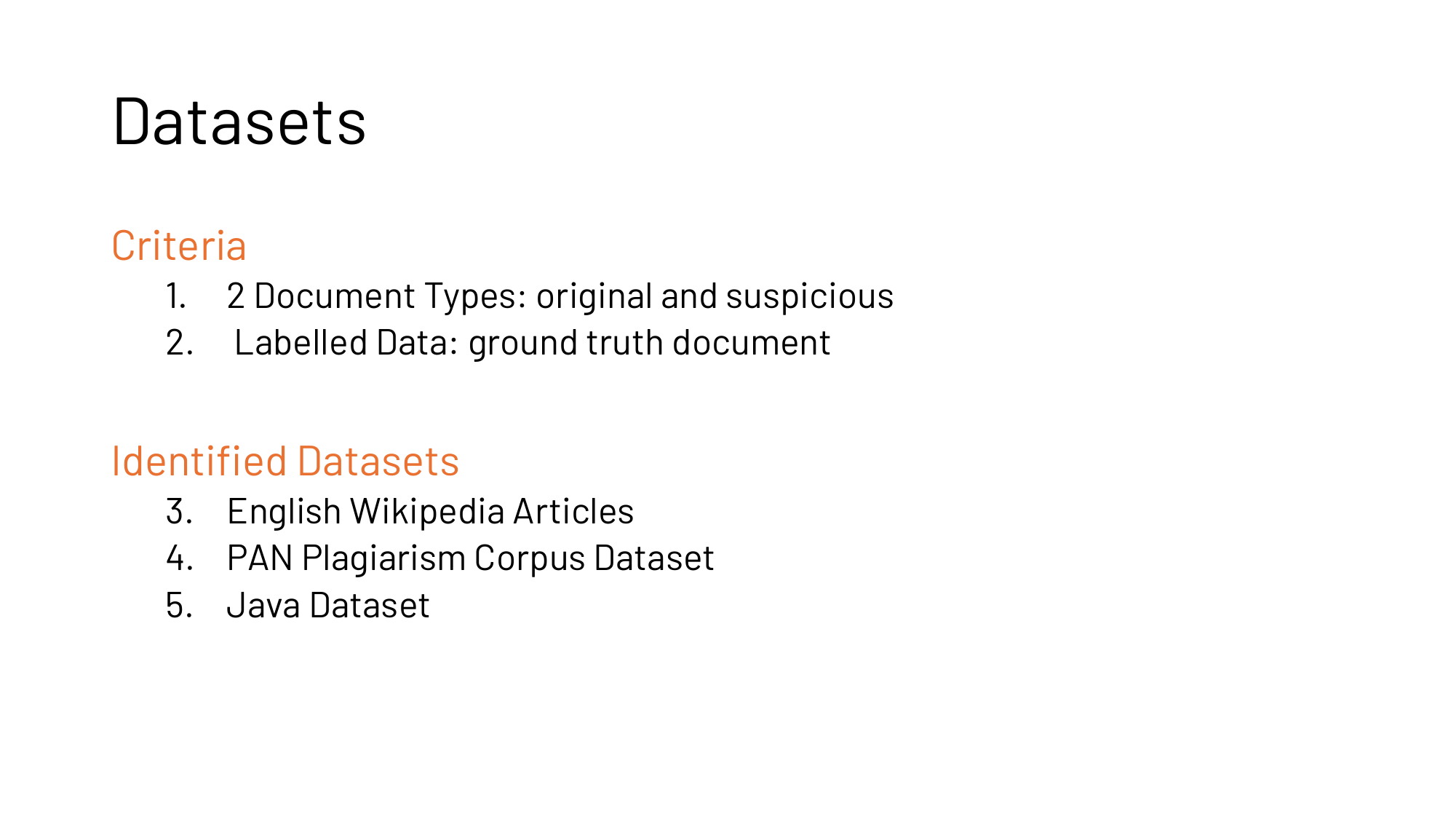

# Datasets
Criteria
2 Document Types: original and suspicious
 Labelled Data: ground truth document

Identified Datasets
English Wikipedia Articles
PAN Plagiarism Corpus Dataset
Java Dataset